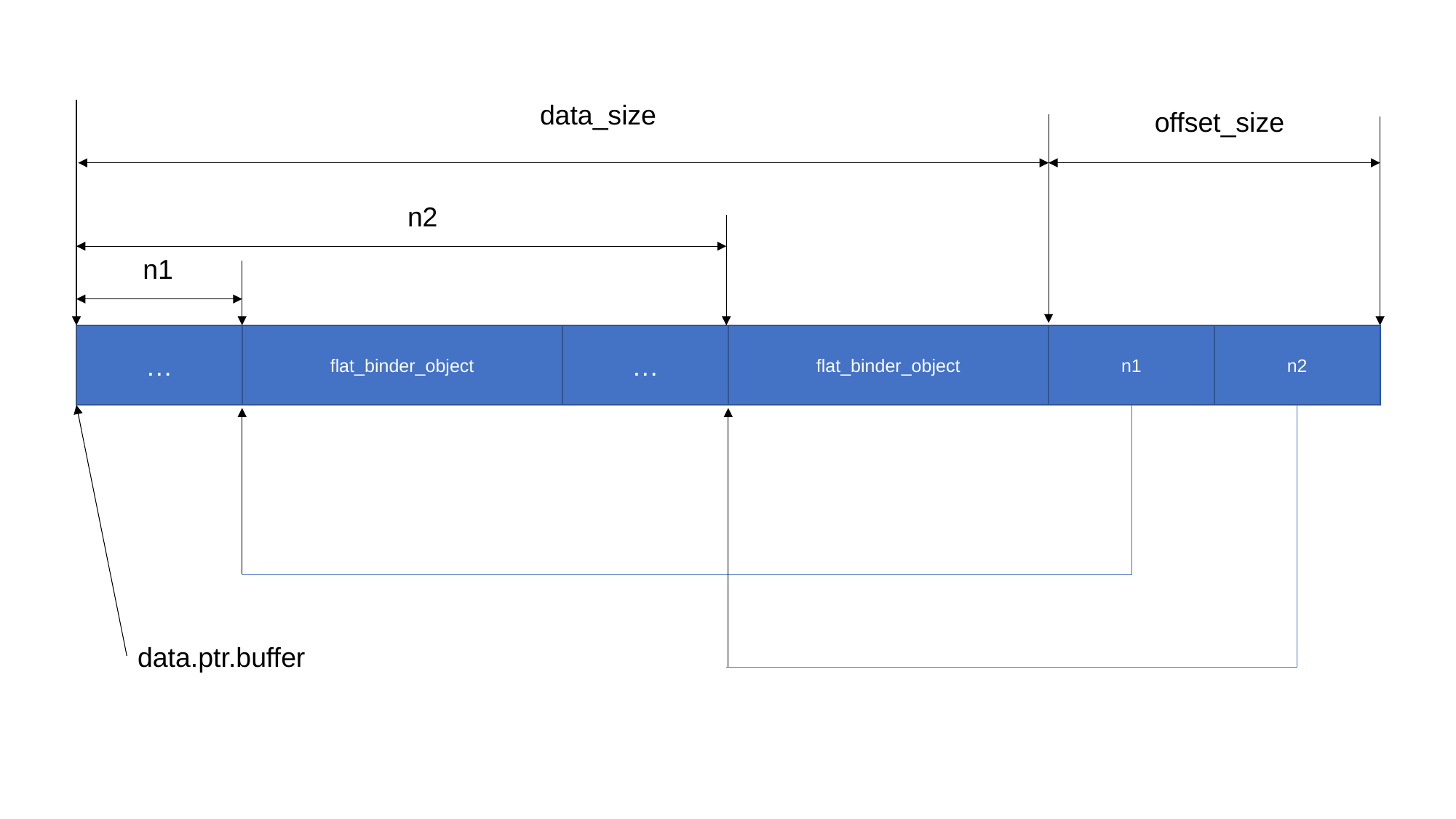

data_size
offset_size
n2
n1
…
flat_binder_object
…
flat_binder_object
n1
n2
data.ptr.buffer